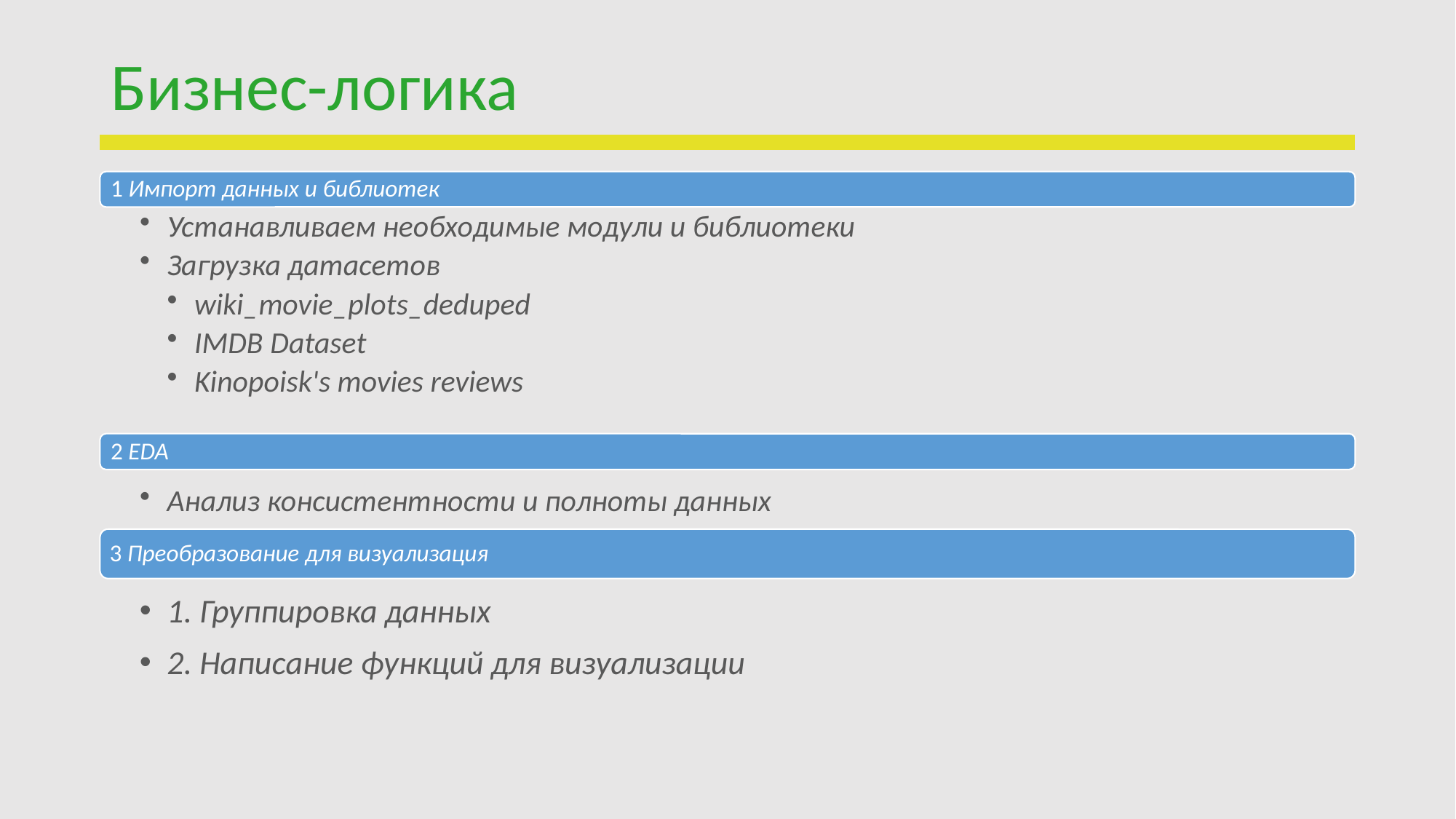

# Бизнес-логика
1 Импорт данных и библиотек
Устанавливаем необходимые модули и библиотеки
Загрузка датасетов
wiki_movie_plots_deduped
IMDB Dataset
Kinopoisk's movies reviews

2 EDA
Анализ консистентности и полноты данных

3 Преобразование для визуализация
1. Группировка данных
2. Написание функций для визуализации